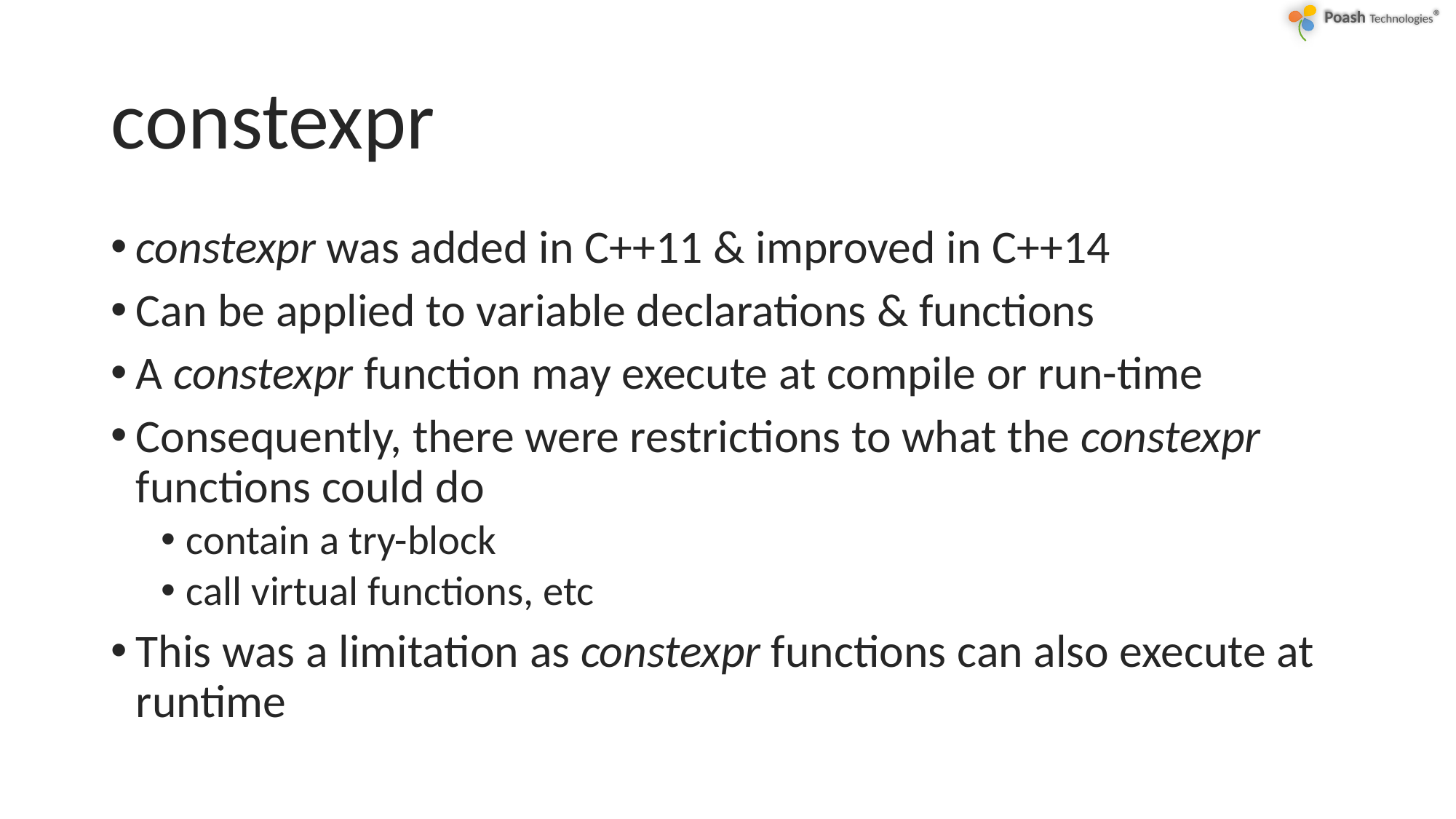

# constexpr
constexpr was added in C++11 & improved in C++14
Can be applied to variable declarations & functions
A constexpr function may execute at compile or run-time
Consequently, there were restrictions to what the constexpr functions could do
contain a try-block
call virtual functions, etc
This was a limitation as constexpr functions can also execute at runtime